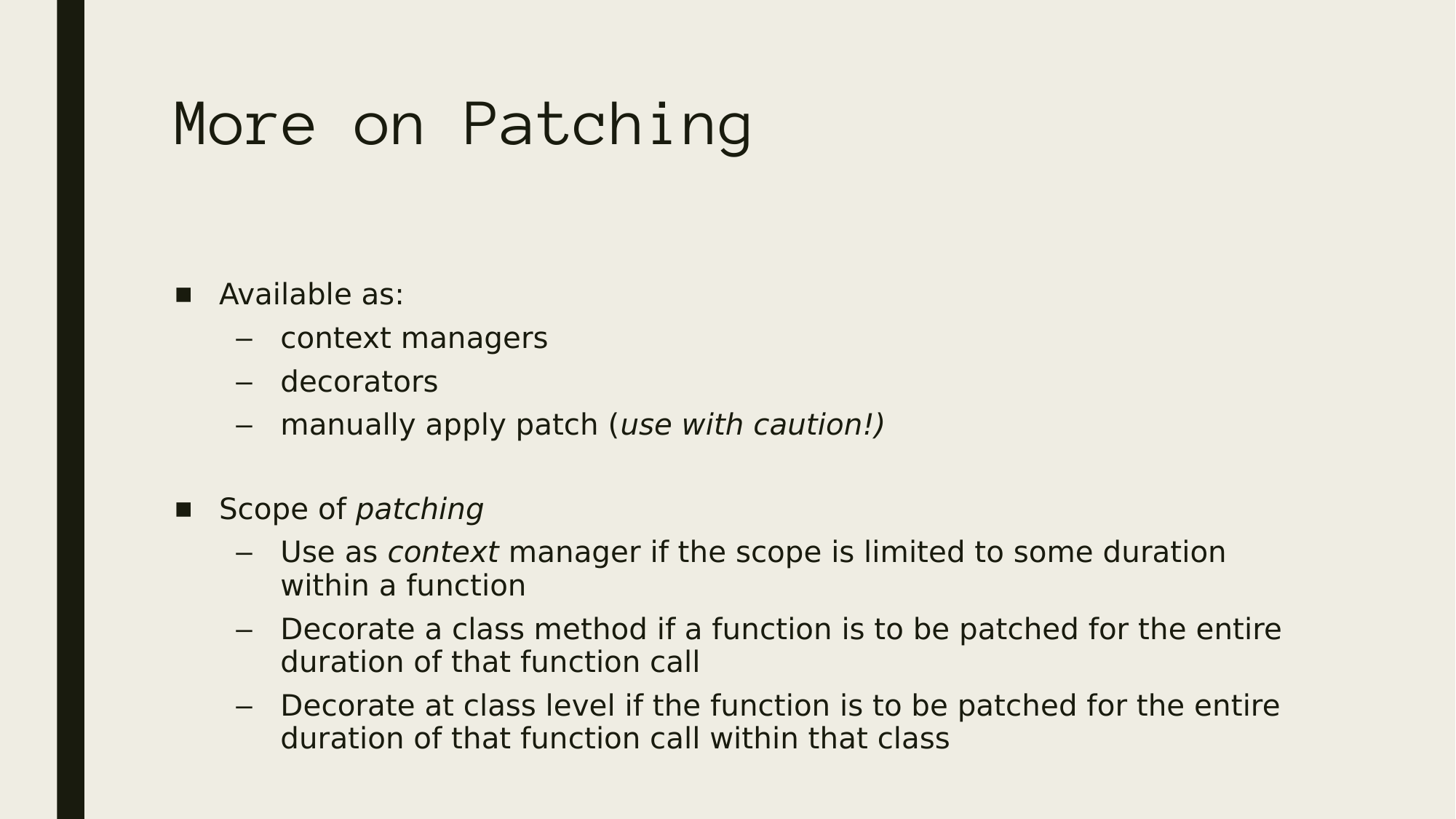

# More on Patching
Available as:
context managers
decorators
manually apply patch (use with caution!)
Scope of patching
Use as context manager if the scope is limited to some duration within a function
Decorate a class method if a function is to be patched for the entire duration of that function call
Decorate at class level if the function is to be patched for the entire duration of that function call within that class